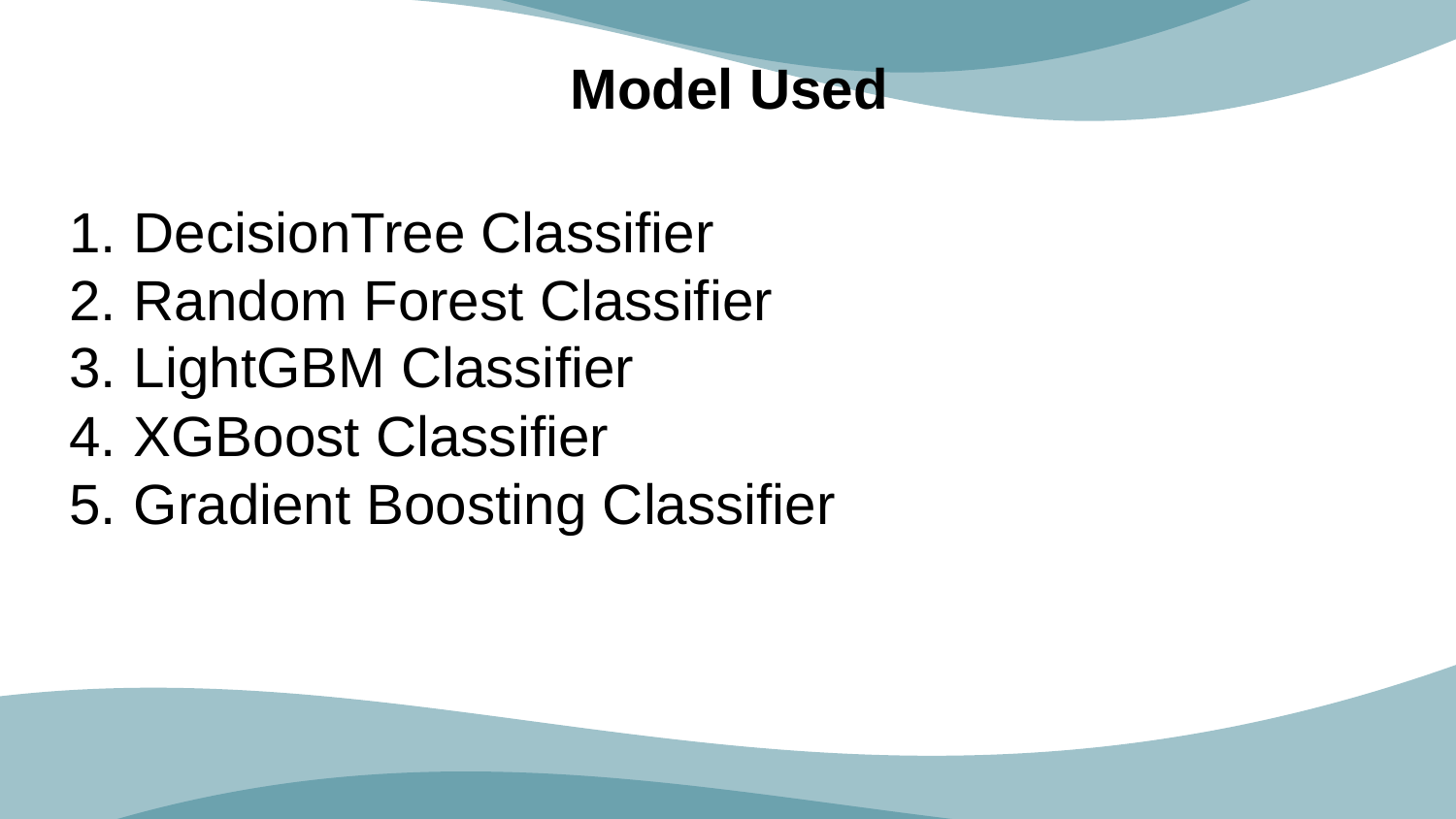

Model Used
DecisionTree Classifier
Random Forest Classifier
LightGBM Classifier
XGBoost Classifier
Gradient Boosting Classifier